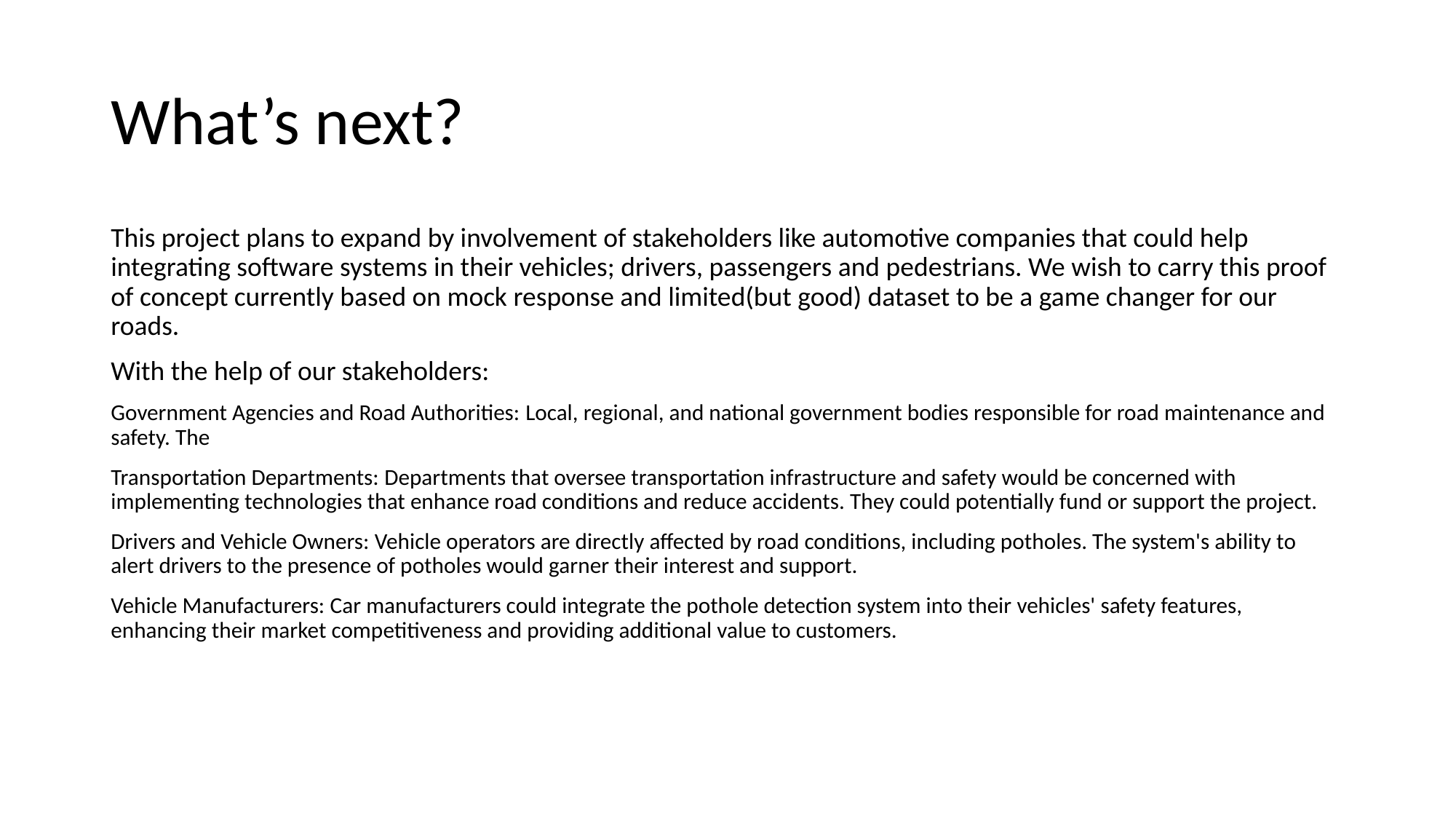

# What’s next?
This project plans to expand by involvement of stakeholders like automotive companies that could help integrating software systems in their vehicles; drivers, passengers and pedestrians. We wish to carry this proof of concept currently based on mock response and limited(but good) dataset to be a game changer for our roads.
With the help of our stakeholders:
Government Agencies and Road Authorities: Local, regional, and national government bodies responsible for road maintenance and safety. The
Transportation Departments: Departments that oversee transportation infrastructure and safety would be concerned with implementing technologies that enhance road conditions and reduce accidents. They could potentially fund or support the project.
Drivers and Vehicle Owners: Vehicle operators are directly affected by road conditions, including potholes. The system's ability to alert drivers to the presence of potholes would garner their interest and support.
Vehicle Manufacturers: Car manufacturers could integrate the pothole detection system into their vehicles' safety features, enhancing their market competitiveness and providing additional value to customers.